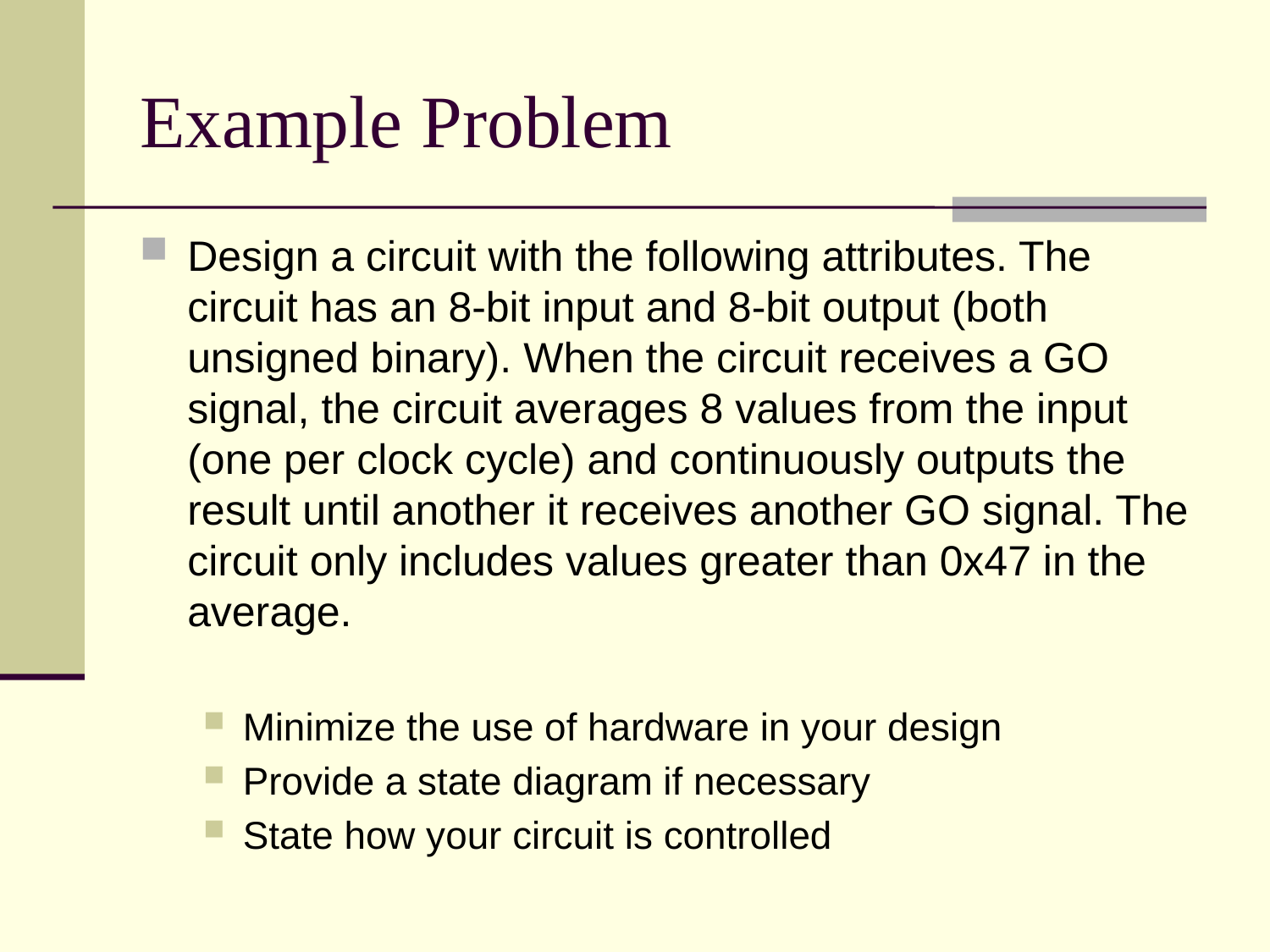

# Example Problem
Design a circuit with the following attributes. The circuit has an 8-bit input and 8-bit output (both unsigned binary). When the circuit receives a GO signal, the circuit averages 8 values from the input (one per clock cycle) and continuously outputs the result until another it receives another GO signal. The circuit only includes values greater than 0x47 in the average.

Minimize the use of hardware in your design
Provide a state diagram if necessary
State how your circuit is controlled